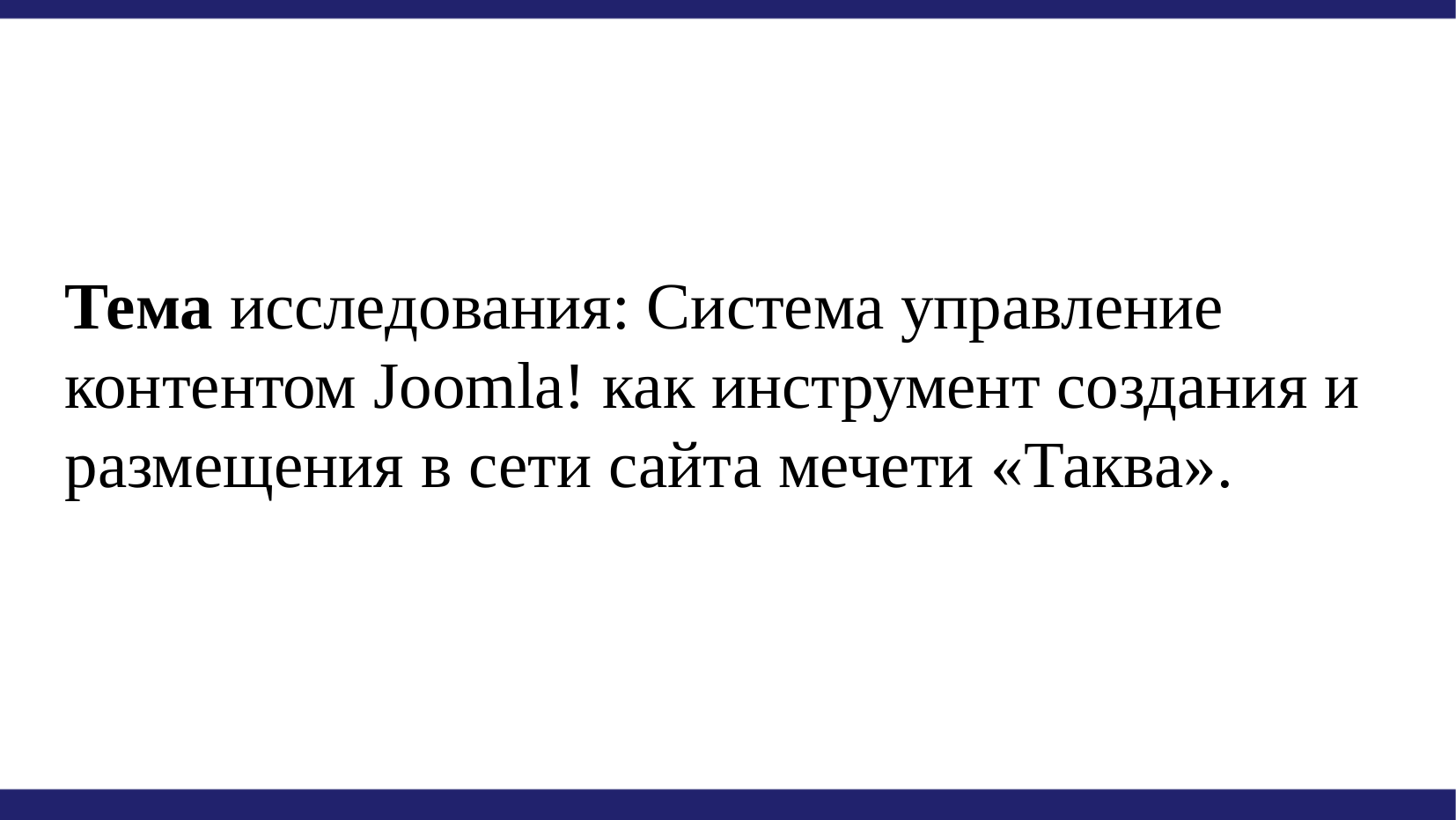

Тема исследования: Система управление контентом Joomla! как инструмент создания и размещения в сети сайта мечети «Таква».